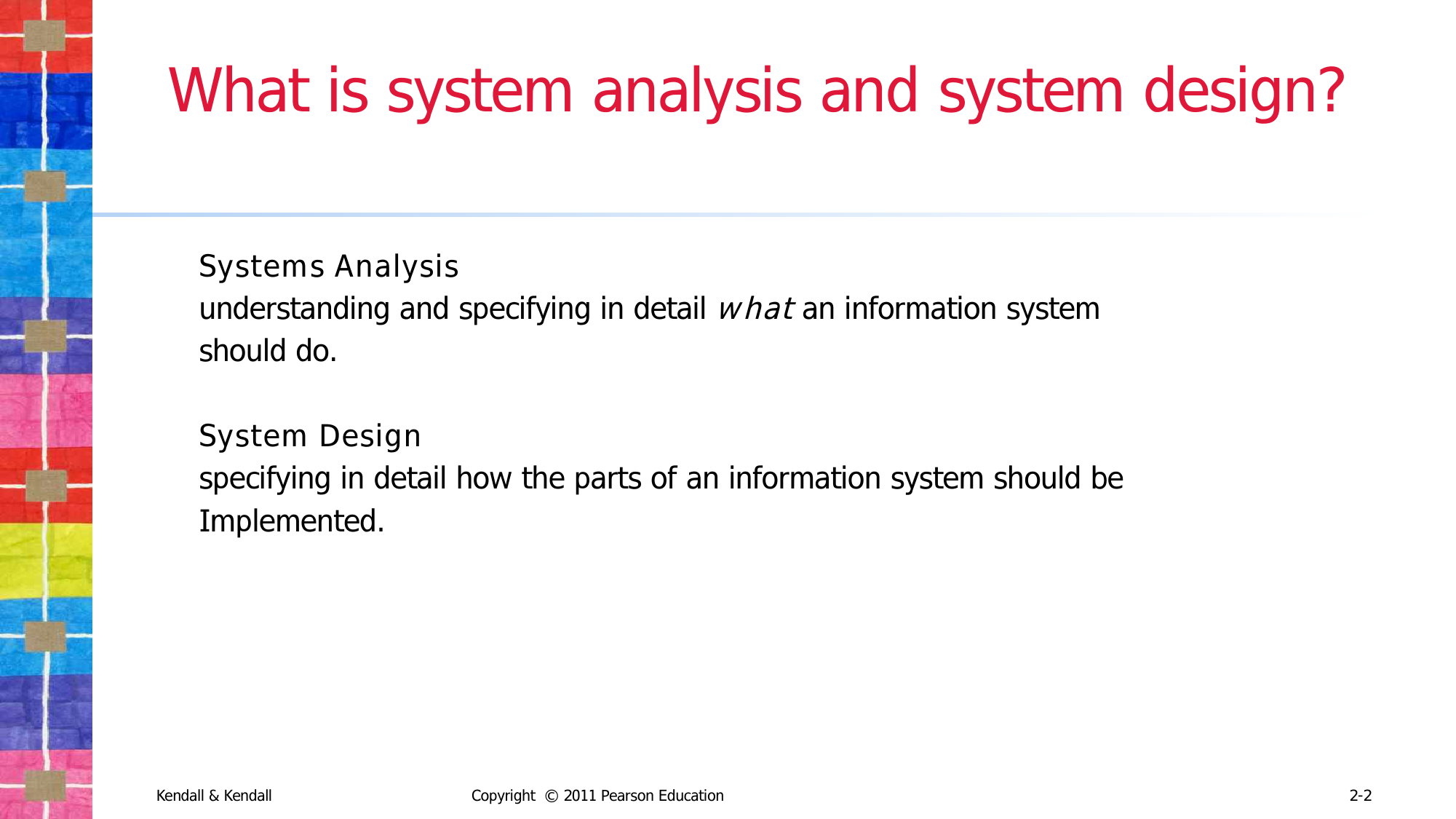

# What is system analysis and system design?
Systems Analysis
understanding and specifying in detail what an information system
should do.

System Design
specifying in detail how the parts of an information system should be
Implemented.
Kendall & Kendall
Copyright  © 2011 Pearson Education
2-2